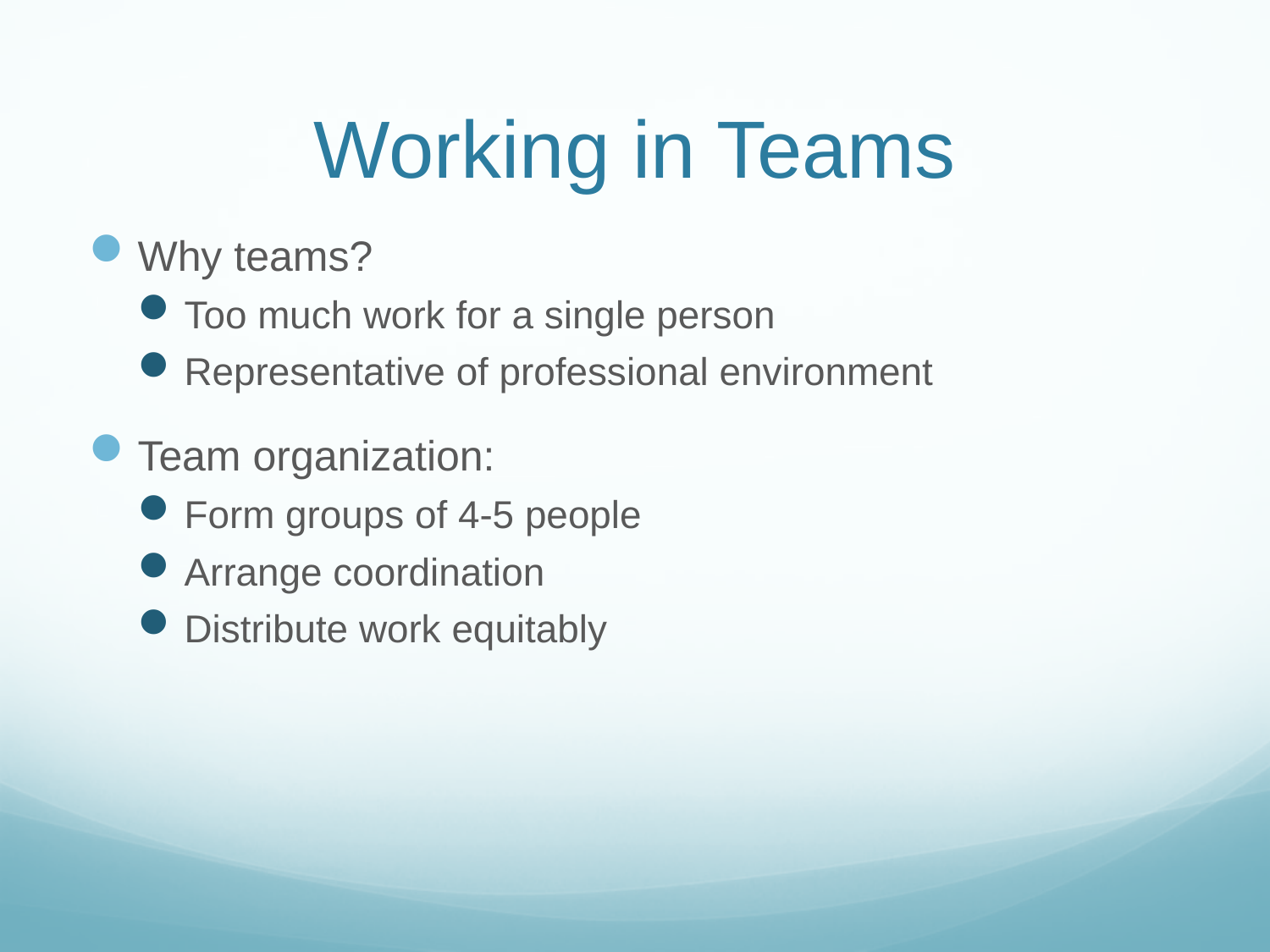

# Working in Teams
Why teams?
Too much work for a single person
Representative of professional environment
Team organization:
Form groups of 4-5 people
Arrange coordination
Distribute work equitably